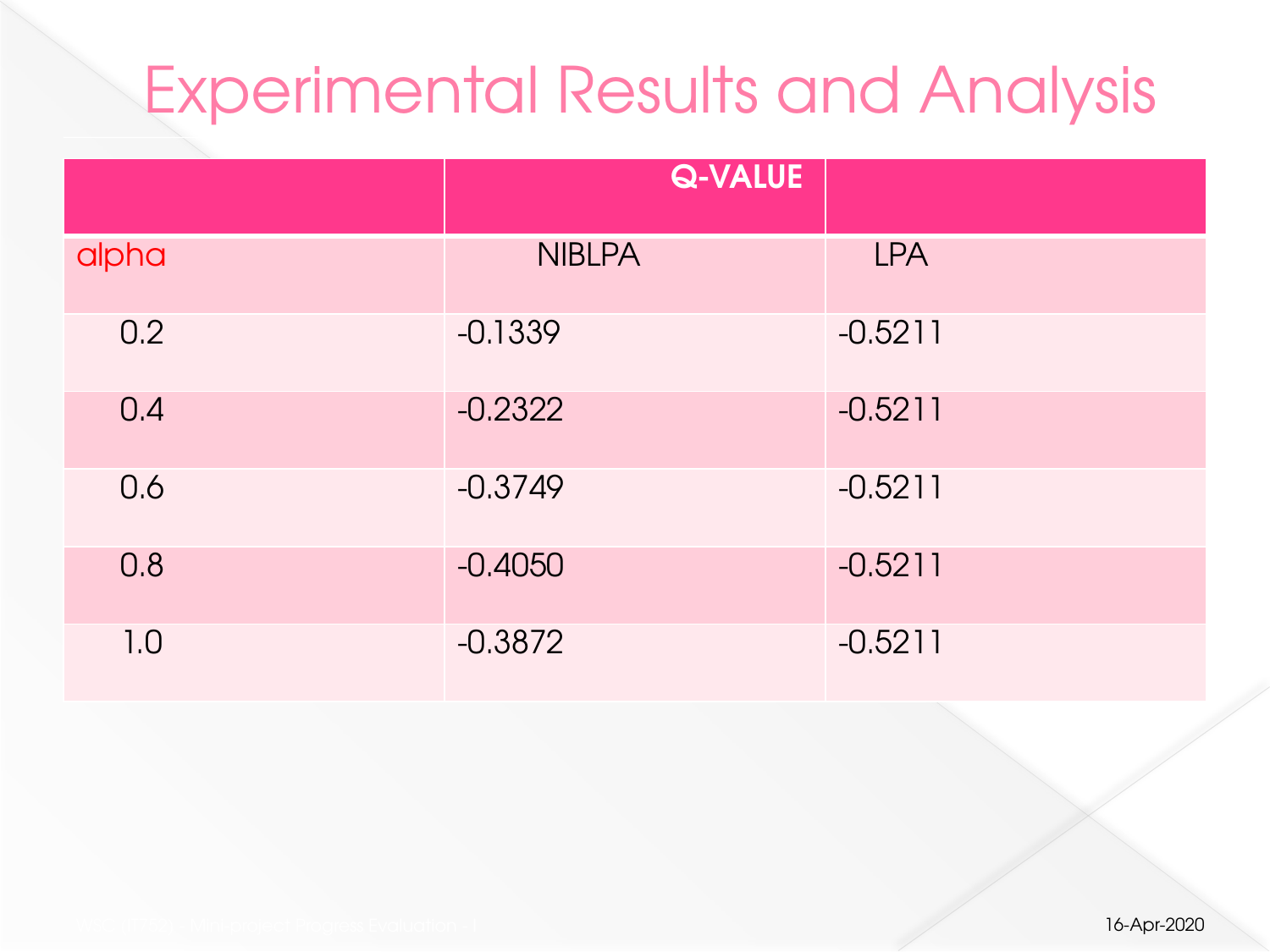

# Experimental Results and Analysis
|  | Q-VALUE |  |
| --- | --- | --- |
| alpha | NIBLPA | LPA |
| 0.2 | -0.1339 | -0.5211 |
| 0.4 | -0.2322 | -0.5211 |
| 0.6 | -0.3749 | -0.5211 |
| 0.8 | -0.4050 | -0.5211 |
| 1.0 | -0.3872 | -0.5211 |
16-Apr-2020
WSC (IT752) - Mini-project Progress Evaluation - I